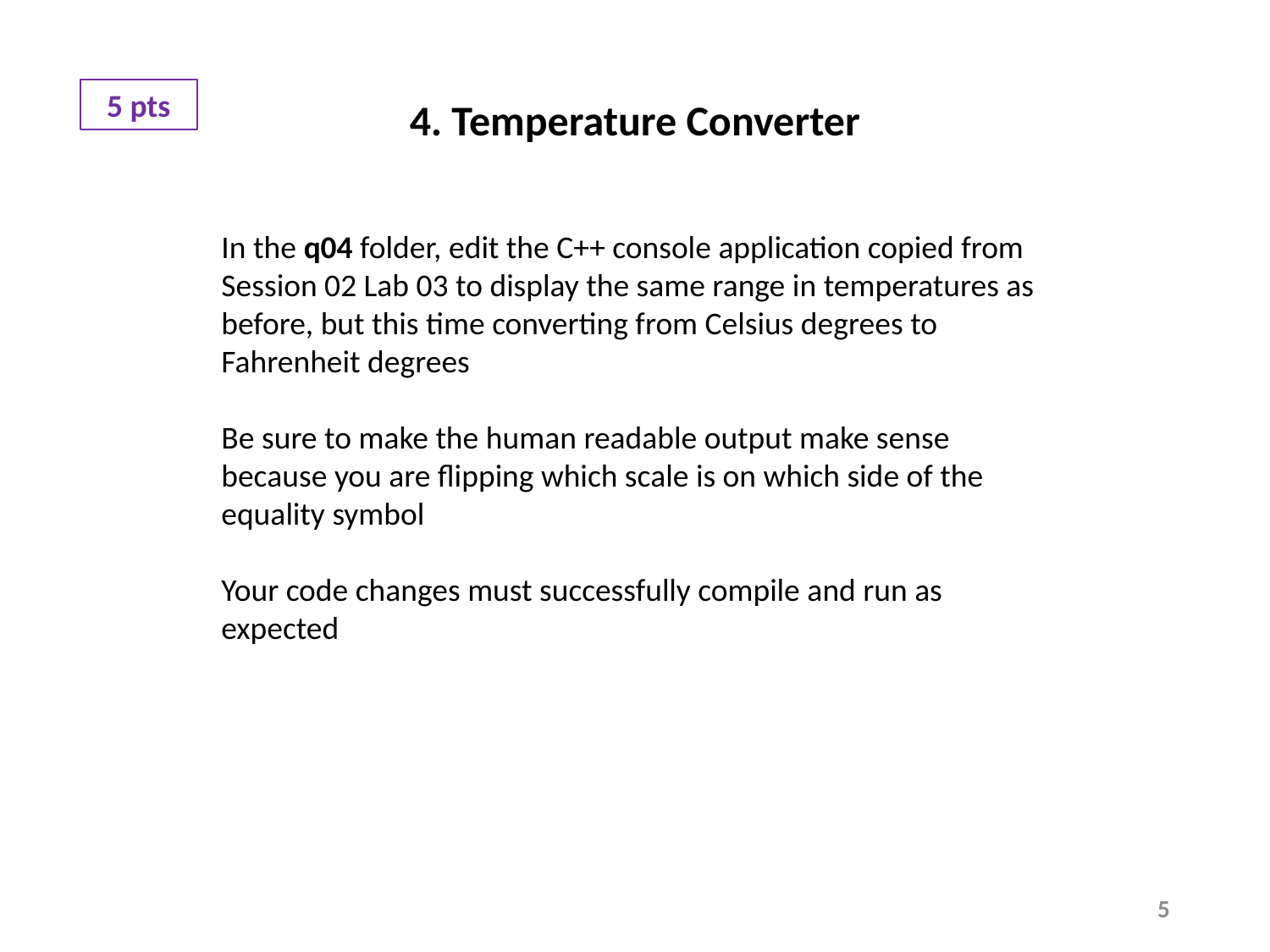

5 pts
4. Temperature Converter
In the q04 folder, edit the C++ console application copied from Session 02 Lab 03 to display the same range in temperatures as before, but this time converting from Celsius degrees to Fahrenheit degrees

Be sure to make the human readable output make sense because you are flipping which scale is on which side of the equality symbol

Your code changes must successfully compile and run as expected
5